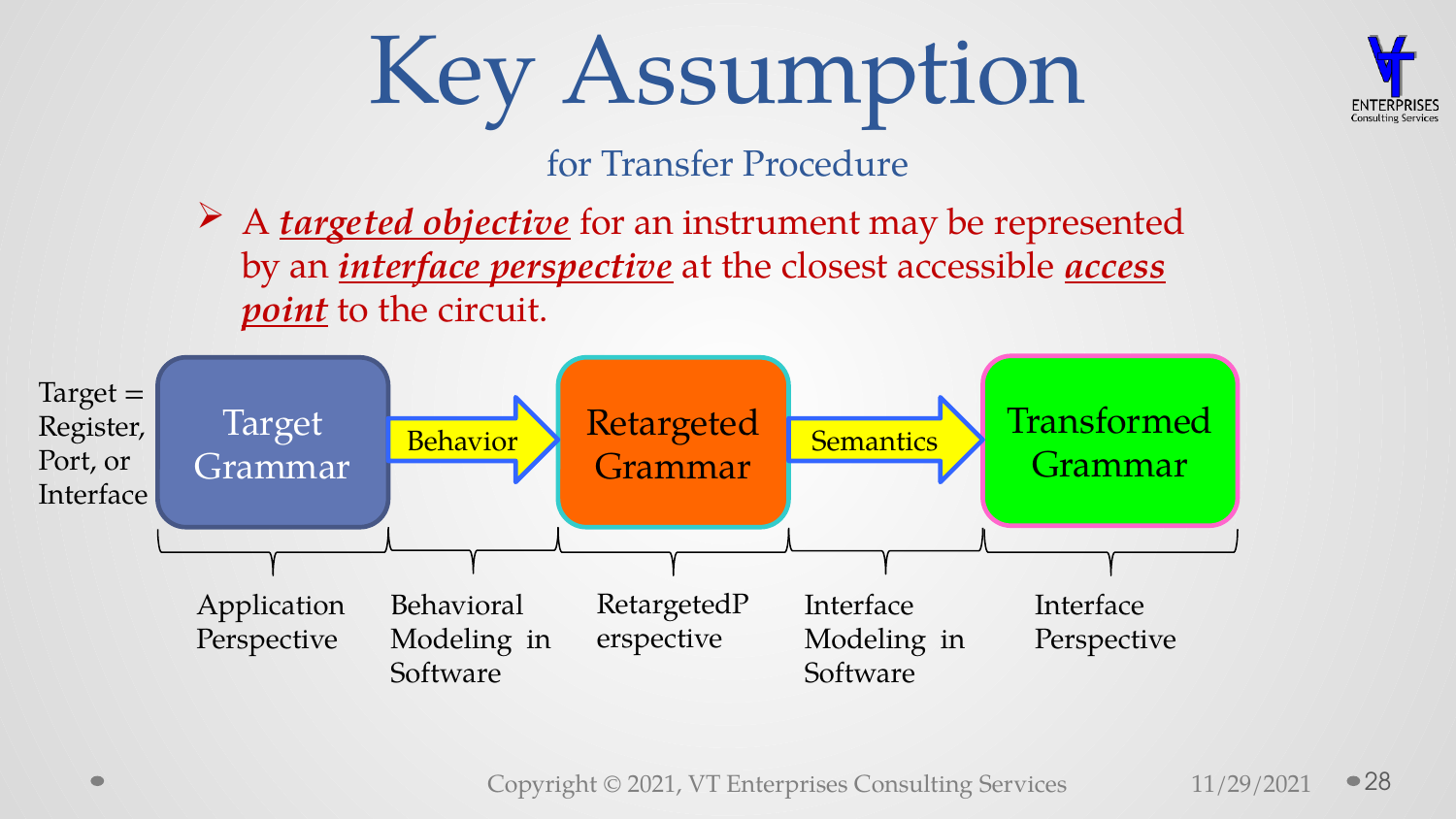

# Key Assumption for Transfer Procedure
A targeted objective for an instrument may be represented by an interface perspective at the closest accessible access point to the circuit.
Transformed Grammar
Target Grammar
Retargeted Grammar
Target =
Register,
Port, or
Interface
Behavior
Semantics

RetargetedPerspective
Application Perspective
Behavioral Modeling  in Software
Interface Modeling  in Software
Interface Perspective

28
11/29/2021